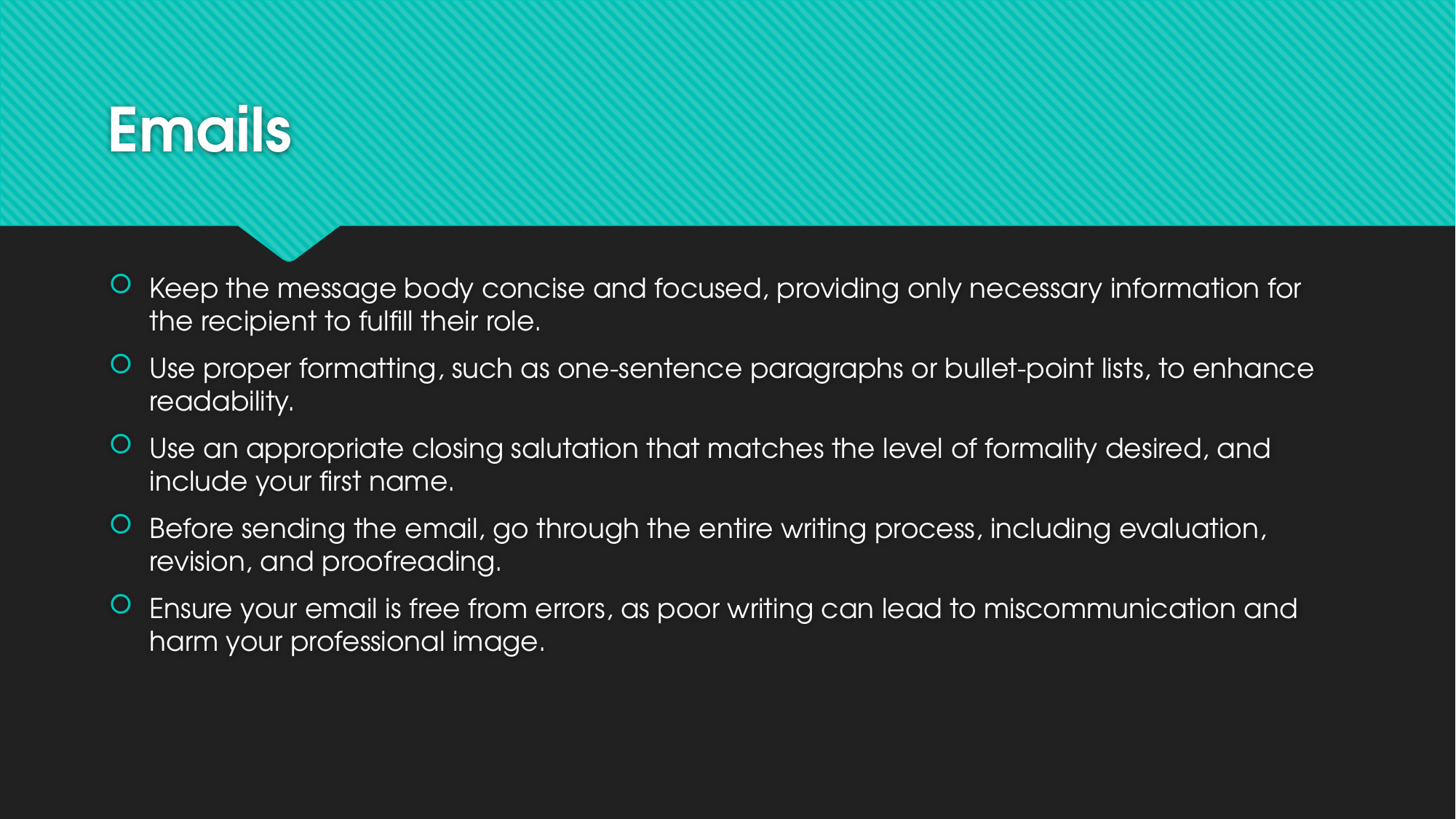

# Emails
Keep the message body concise and focused, providing only necessary information for the recipient to fulfill their role.
Use proper formatting, such as one-sentence paragraphs or bullet-point lists, to enhance readability.
Use an appropriate closing salutation that matches the level of formality desired, and include your first name.
Before sending the email, go through the entire writing process, including evaluation, revision, and proofreading.
Ensure your email is free from errors, as poor writing can lead to miscommunication and harm your professional image.